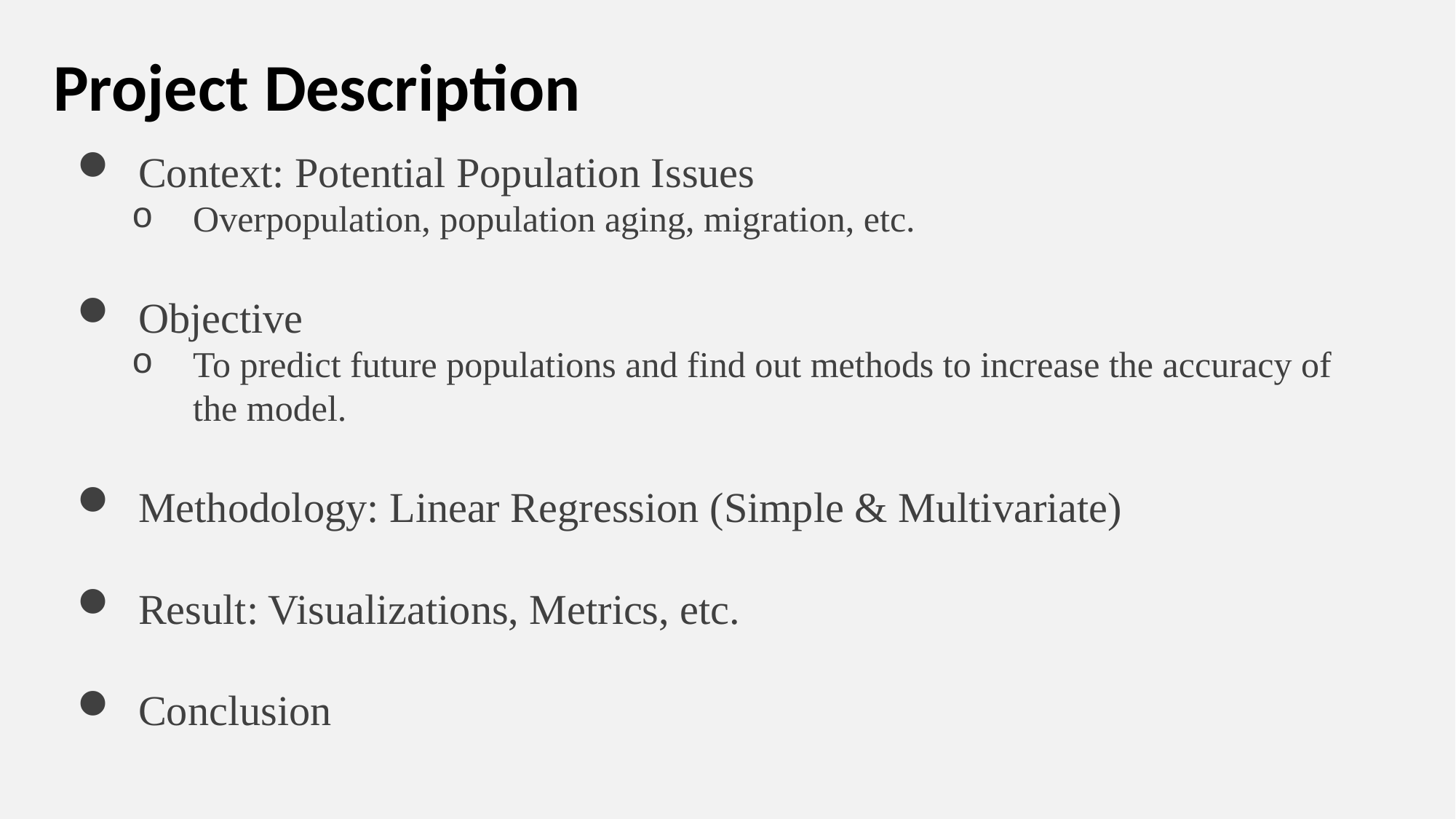

Project Description
Context: Potential Population Issues
Overpopulation, population aging, migration, etc.

Objective
To predict future populations and find out methods to increase the accuracy of the model.

Methodology: Linear Regression (Simple & Multivariate)

Result: Visualizations, Metrics, etc.

Conclusion